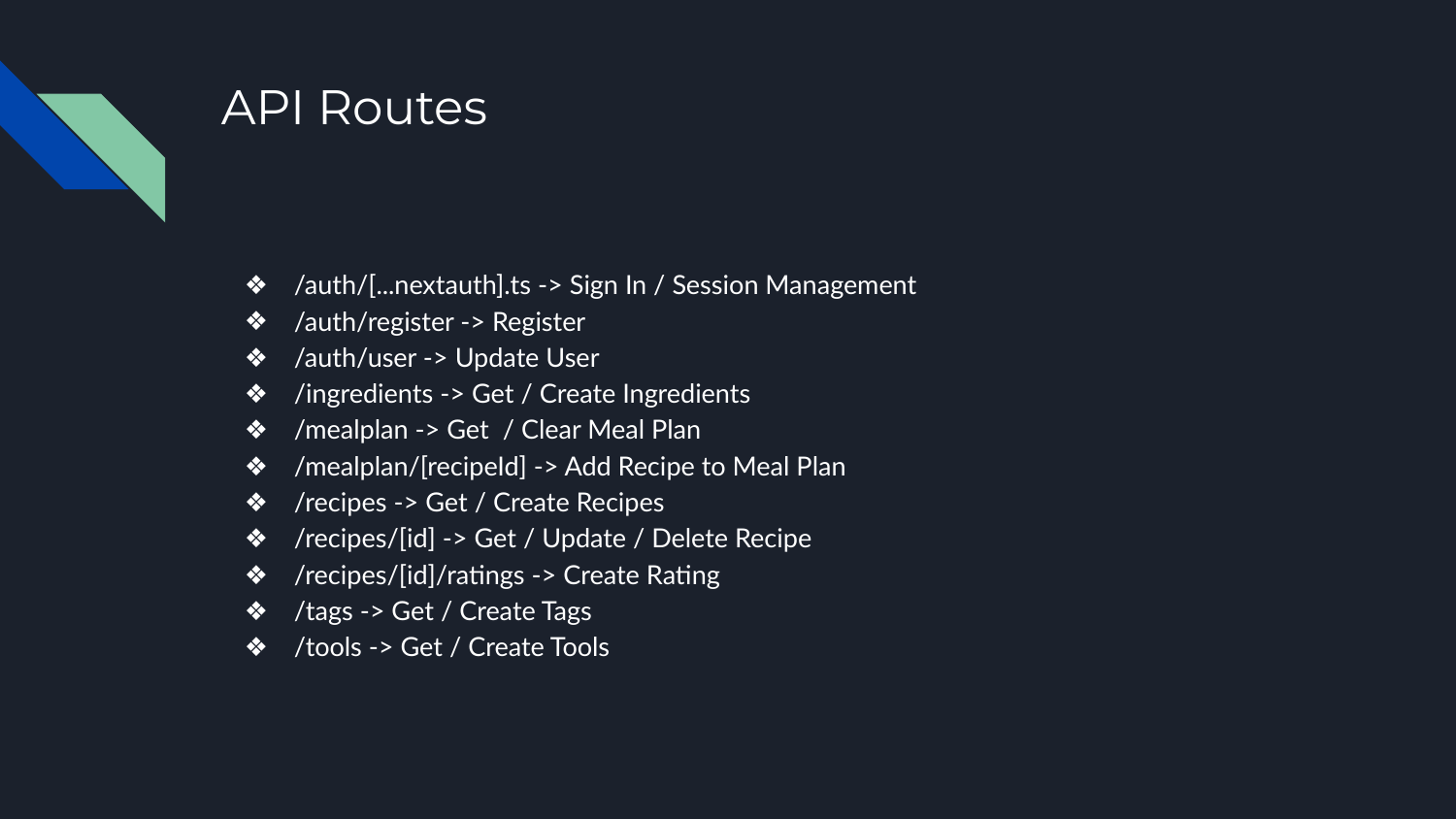

# API Routes
/auth/[...nextauth].ts -> Sign In / Session Management
/auth/register -> Register
/auth/user -> Update User
/ingredients -> Get / Create Ingredients
/mealplan -> Get  / Clear Meal Plan
/mealplan/[recipeId] -> Add Recipe to Meal Plan
/recipes -> Get / Create Recipes
/recipes/[id] -> Get / Update / Delete Recipe
/recipes/[id]/ratings -> Create Rating
/tags -> Get / Create Tags
/tools -> Get / Create Tools